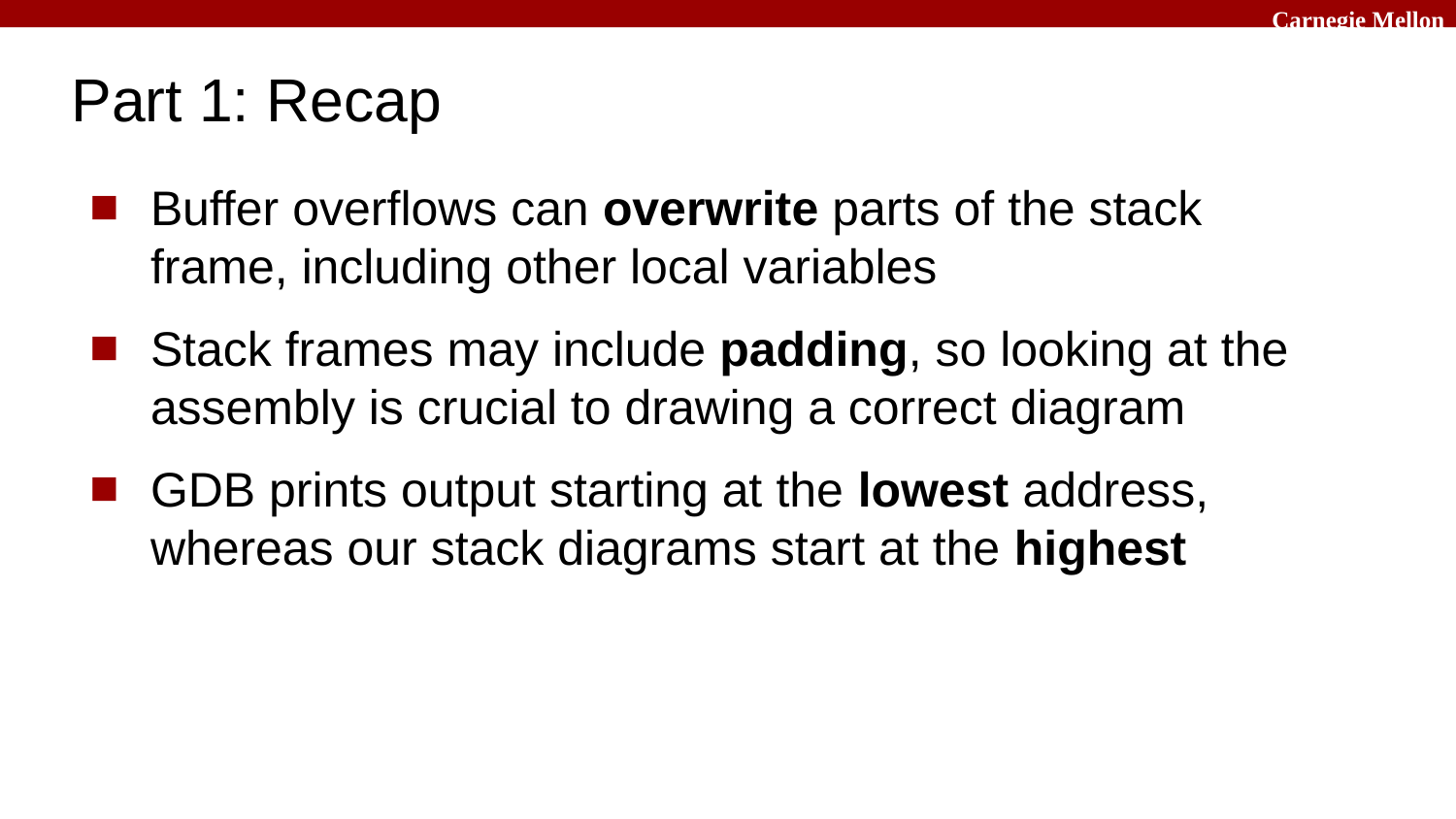

# Part 1: Recap
Buffer overflows can overwrite parts of the stack frame, including other local variables
Stack frames may include padding, so looking at the assembly is crucial to drawing a correct diagram
GDB prints output starting at the lowest address, whereas our stack diagrams start at the highest